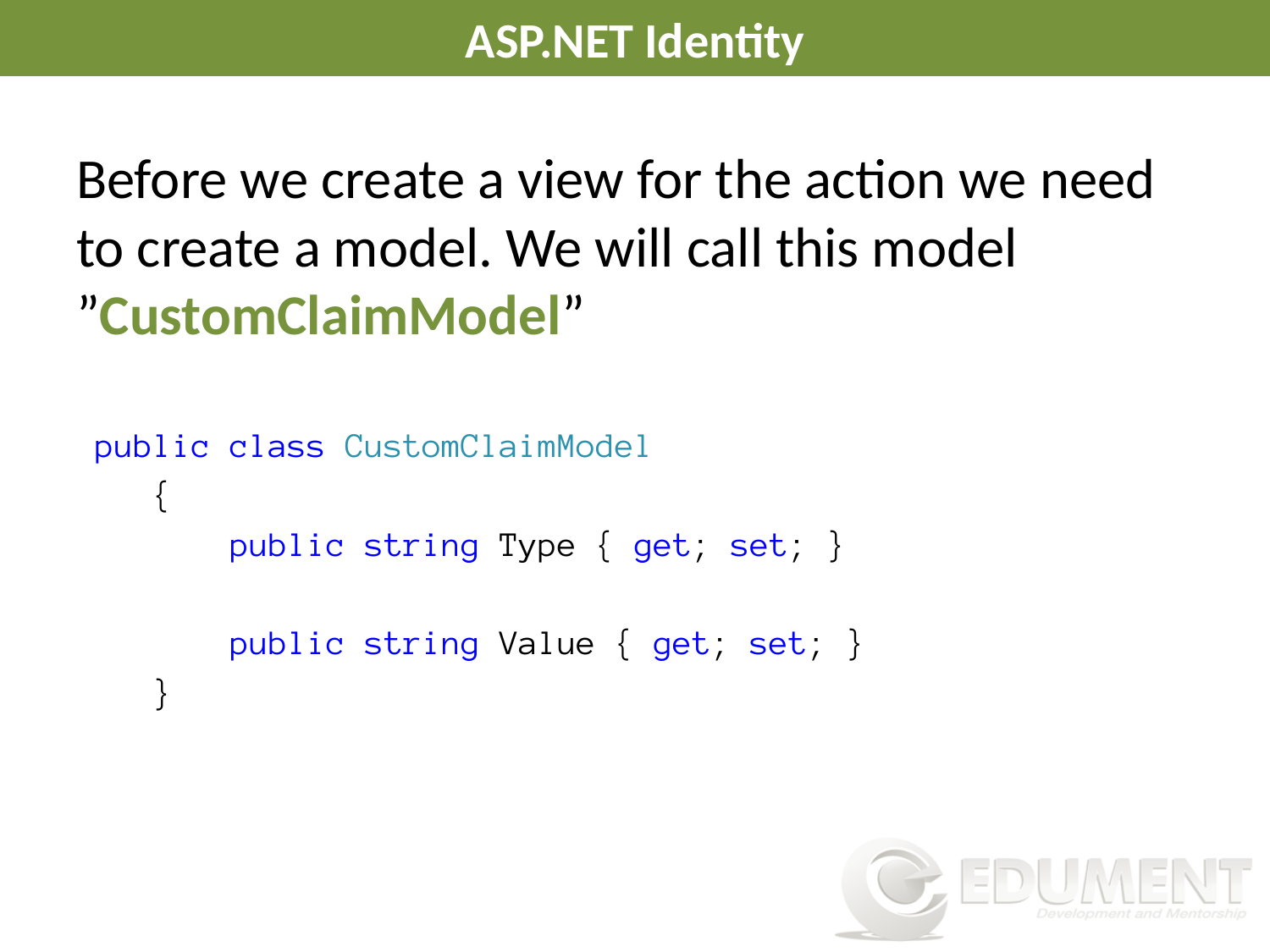

# ASP.NET Identity
Before we create a view for the action we need to create a model. We will call this model ”CustomClaimModel”

 public class CustomClaimModel
    {
        public string Type { get; set; }

        public string Value { get; set; }
    }